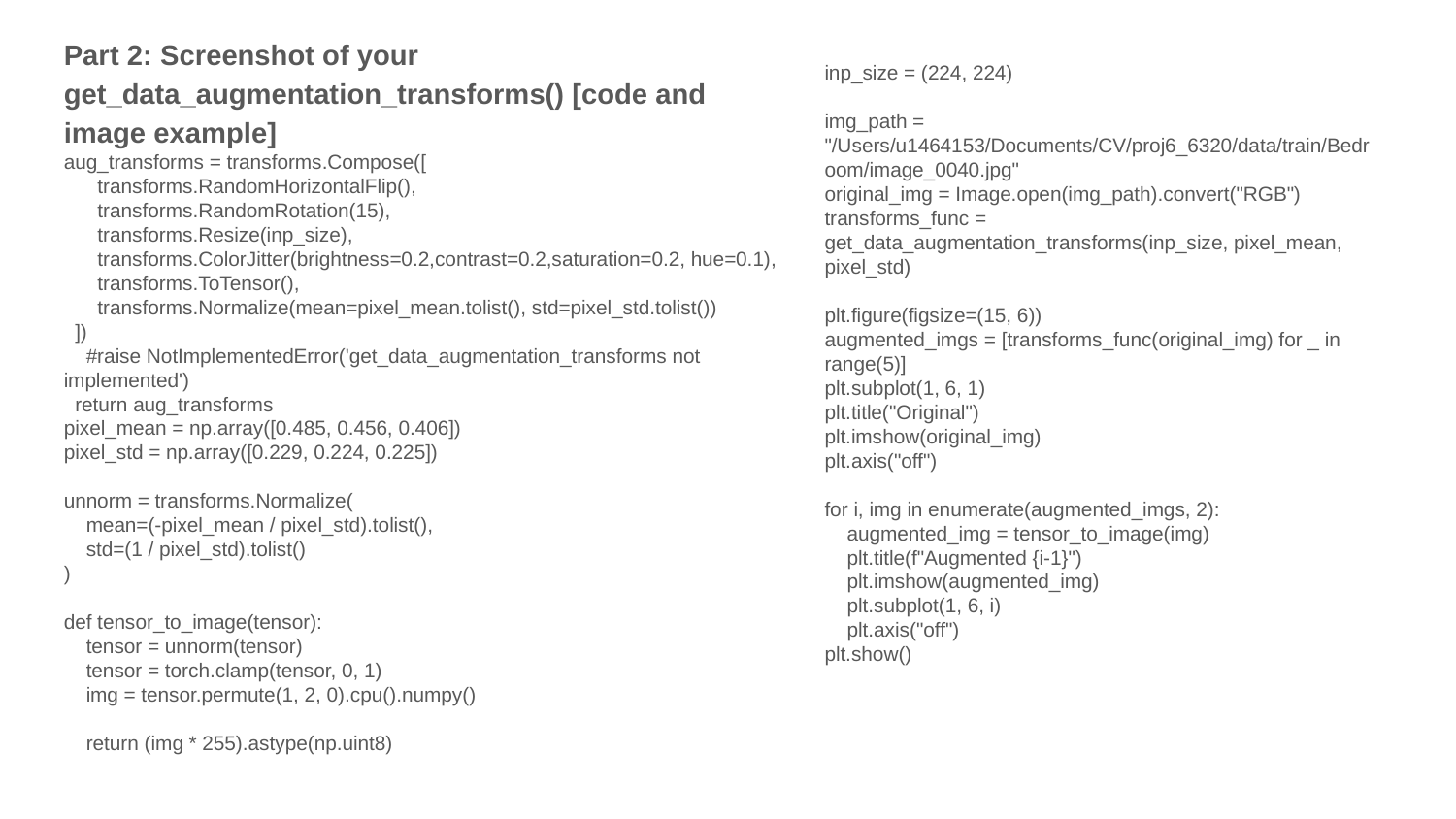

Part 2: Screenshot of your get_data_augmentation_transforms() [code and image example]
aug_transforms = transforms.Compose([
      transforms.RandomHorizontalFlip(),
      transforms.RandomRotation(15),
      transforms.Resize(inp_size),
      transforms.ColorJitter(brightness=0.2,contrast=0.2,saturation=0.2, hue=0.1),
      transforms.ToTensor(),
      transforms.Normalize(mean=pixel_mean.tolist(), std=pixel_std.tolist())
  ])
    #raise NotImplementedError('get_data_augmentation_transforms not implemented')
  return aug_transforms
pixel_mean = np.array([0.485, 0.456, 0.406])
pixel_std = np.array([0.229, 0.224, 0.225])

unnorm = transforms.Normalize(
    mean=(-pixel_mean / pixel_std).tolist(),
    std=(1 / pixel_std).tolist()
)

def tensor_to_image(tensor):
    tensor = unnorm(tensor)
    tensor = torch.clamp(tensor, 0, 1)
    img = tensor.permute(1, 2, 0).cpu().numpy()

    return (img * 255).astype(np.uint8)

inp_size = (224, 224)

img_path = "/Users/u1464153/Documents/CV/proj6_6320/data/train/Bedroom/image_0040.jpg"
original_img = Image.open(img_path).convert("RGB")
transforms_func = get_data_augmentation_transforms(inp_size, pixel_mean, pixel_std)

plt.figure(figsize=(15, 6))
augmented_imgs = [transforms_func(original_img) for _ in range(5)]
plt.subplot(1, 6, 1)
plt.title("Original")
plt.imshow(original_img)
plt.axis("off")

for i, img in enumerate(augmented_imgs, 2):
    augmented_img = tensor_to_image(img)
    plt.title(f"Augmented {i-1}")
    plt.imshow(augmented_img)
    plt.subplot(1, 6, i)
    plt.axis("off")
plt.show()